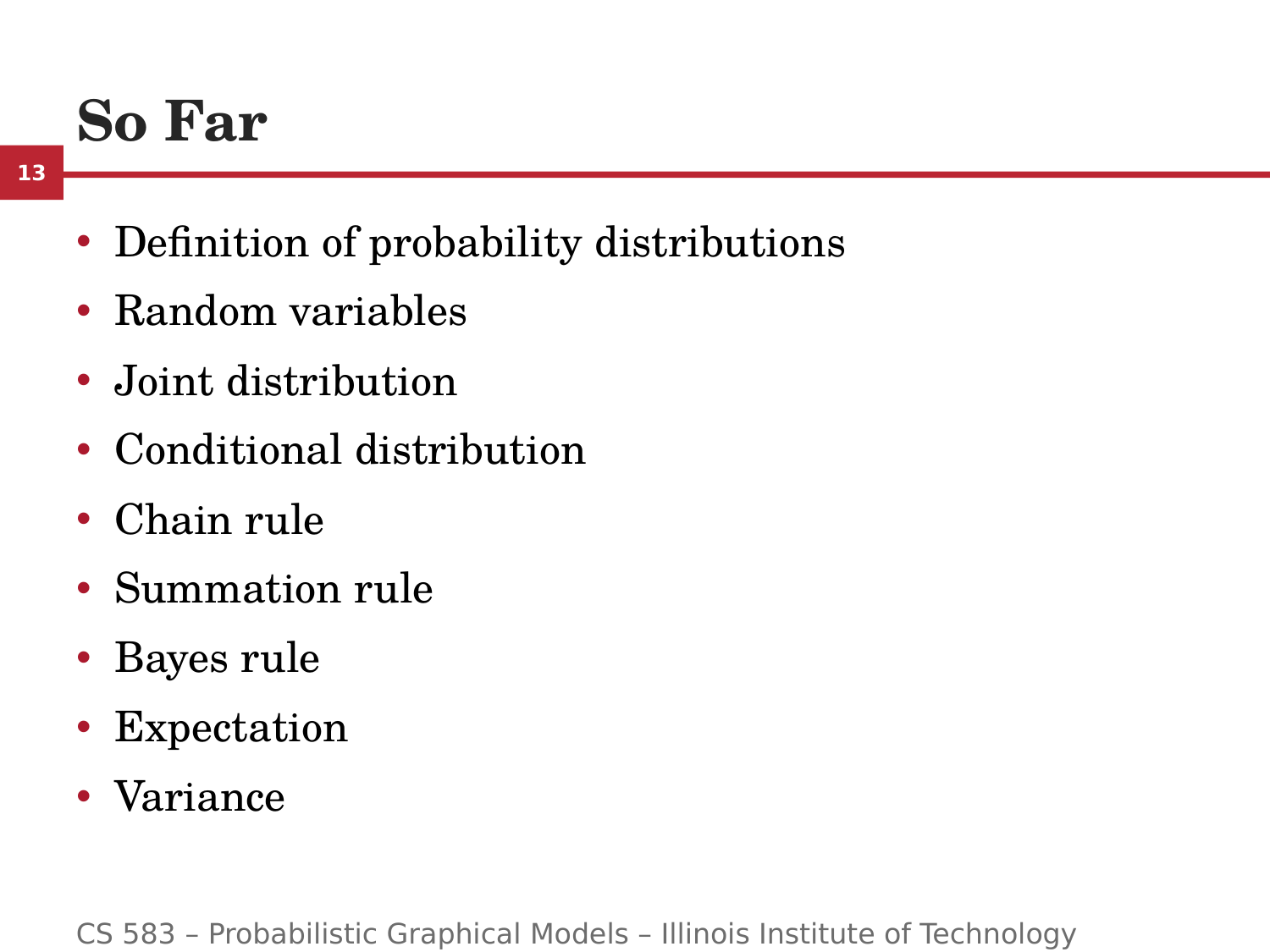

# So Far
Definition of probability distributions
Random variables
Joint distribution
Conditional distribution
Chain rule
Summation rule
Bayes rule
Expectation
Variance
CS 583 – Probabilistic Graphical Models – Illinois Institute of Technology